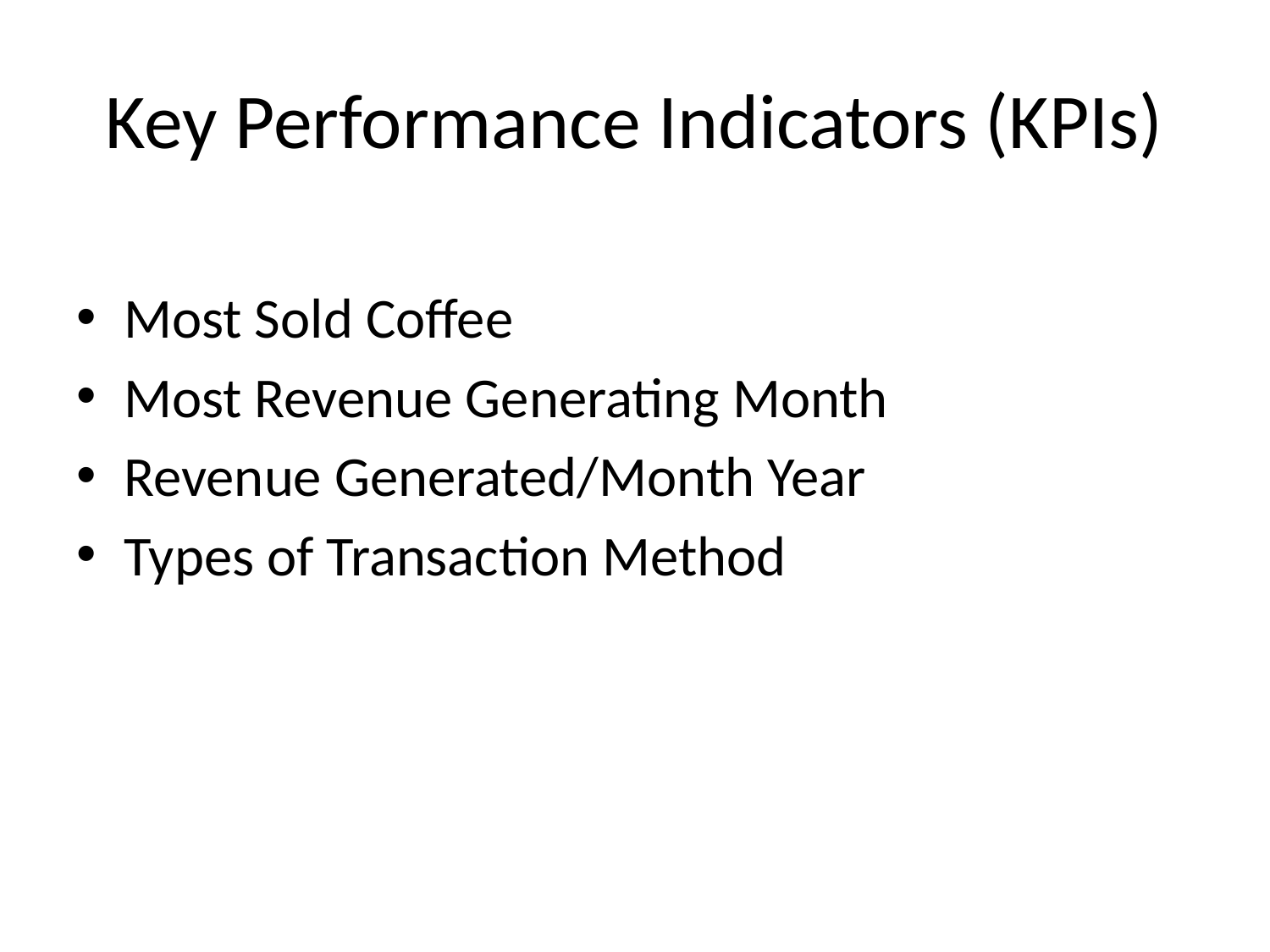

# Key Performance Indicators (KPIs)

Most Sold Coffee
Most Revenue Generating Month
Revenue Generated/Month Year
Types of Transaction Method